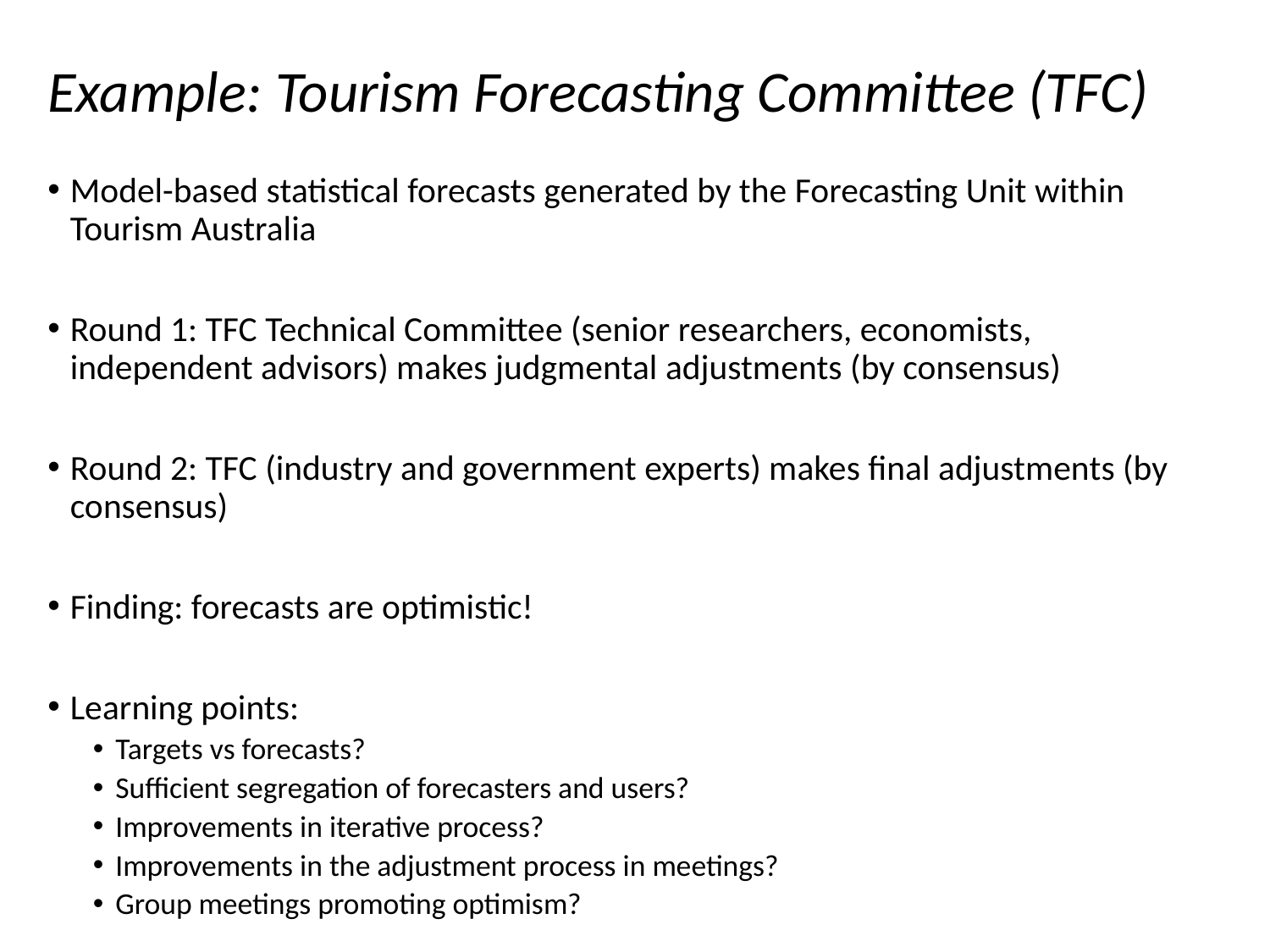

# Example: Tourism Forecasting Committee (TFC)
Model-based statistical forecasts generated by the Forecasting Unit within Tourism Australia

Round 1: TFC Technical Committee (senior researchers, economists, independent advisors) makes judgmental adjustments (by consensus)

Round 2: TFC (industry and government experts) makes final adjustments (by consensus)

Finding: forecasts are optimistic!

Learning points:
Targets vs forecasts?
Sufficient segregation of forecasters and users?
Improvements in iterative process?
Improvements in the adjustment process in meetings?
Group meetings promoting optimism?